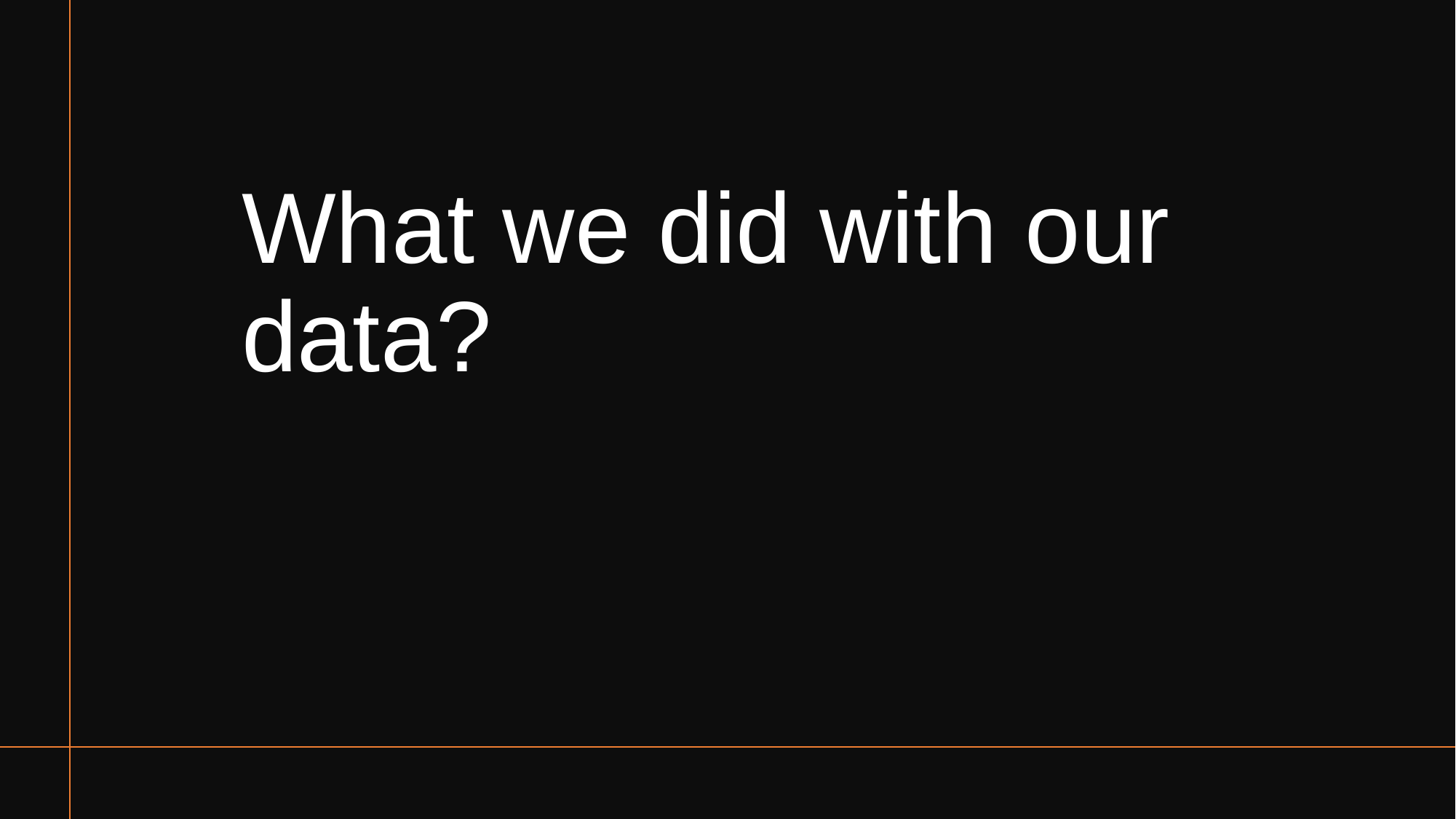

# What we did with our data?